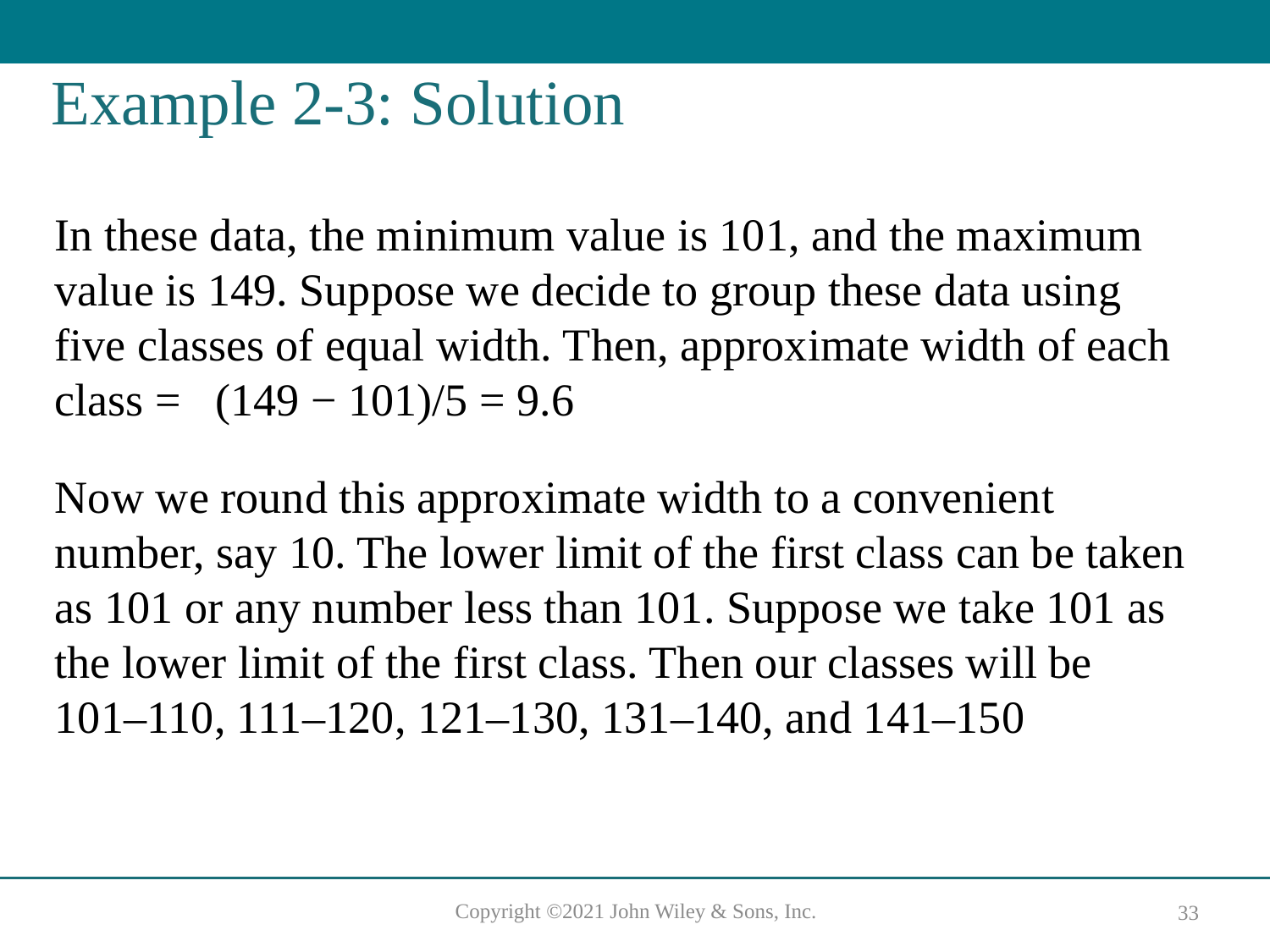

# Example 2-3: Solution
In these data, the minimum value is 101, and the maximum value is 149. Suppose we decide to group these data using five classes of equal width. Then, approximate width of each class =   (149 − 101)/5 = 9.6
Now we round this approximate width to a convenient number, say 10. The lower limit of the first class can be taken as 101 or any number less than 101. Suppose we take 101 as the lower limit of the first class. Then our classes will be 101–110, 111–120, 121–130, 131–140, and 141–150